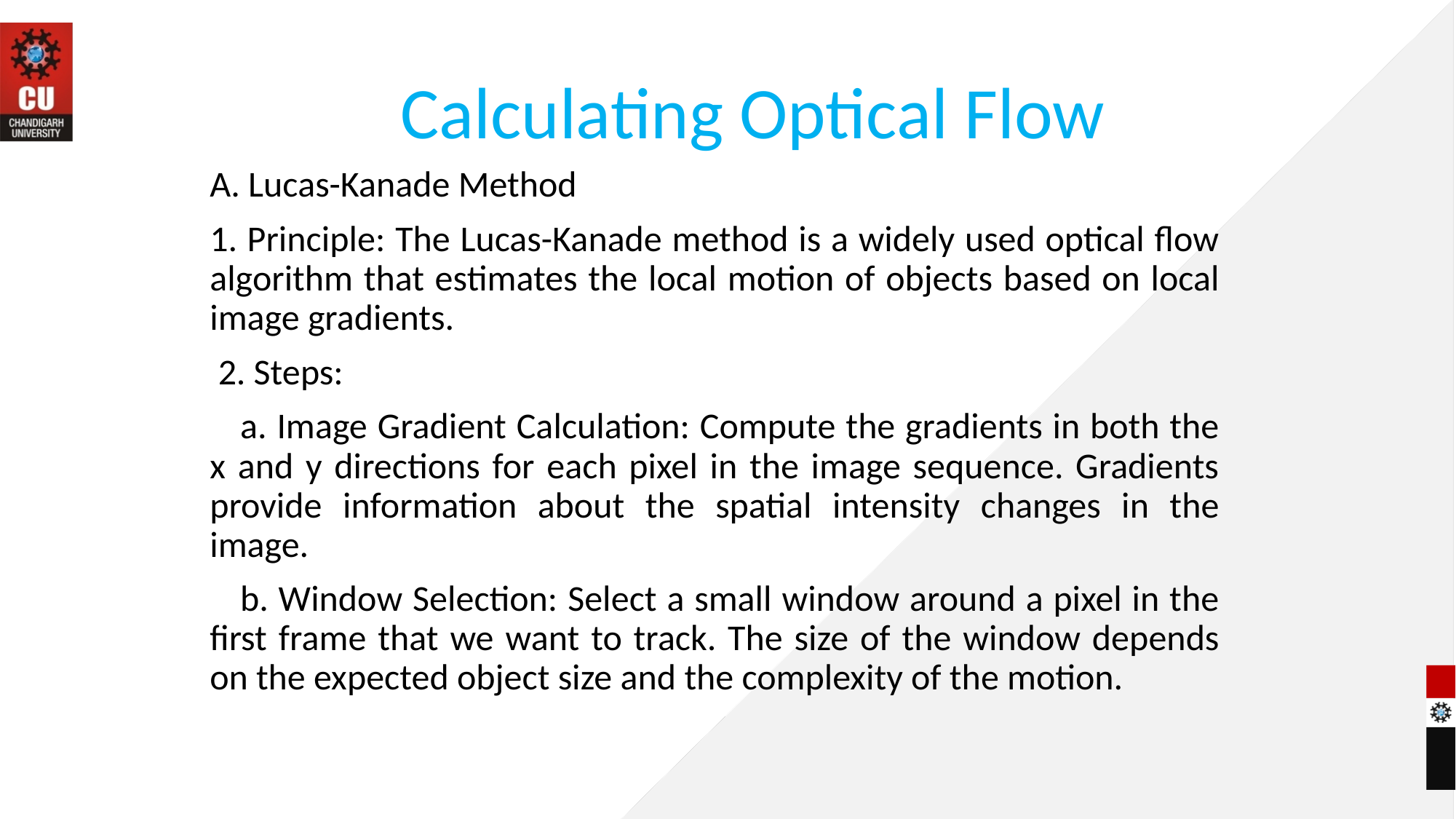

# Calculating Optical Flow
A. Lucas-Kanade Method
1. Principle: The Lucas-Kanade method is a widely used optical flow algorithm that estimates the local motion of objects based on local image gradients.
 2. Steps:
   a. Image Gradient Calculation: Compute the gradients in both the x and y directions for each pixel in the image sequence. Gradients provide information about the spatial intensity changes in the image.
   b. Window Selection: Select a small window around a pixel in the first frame that we want to track. The size of the window depends on the expected object size and the complexity of the motion.